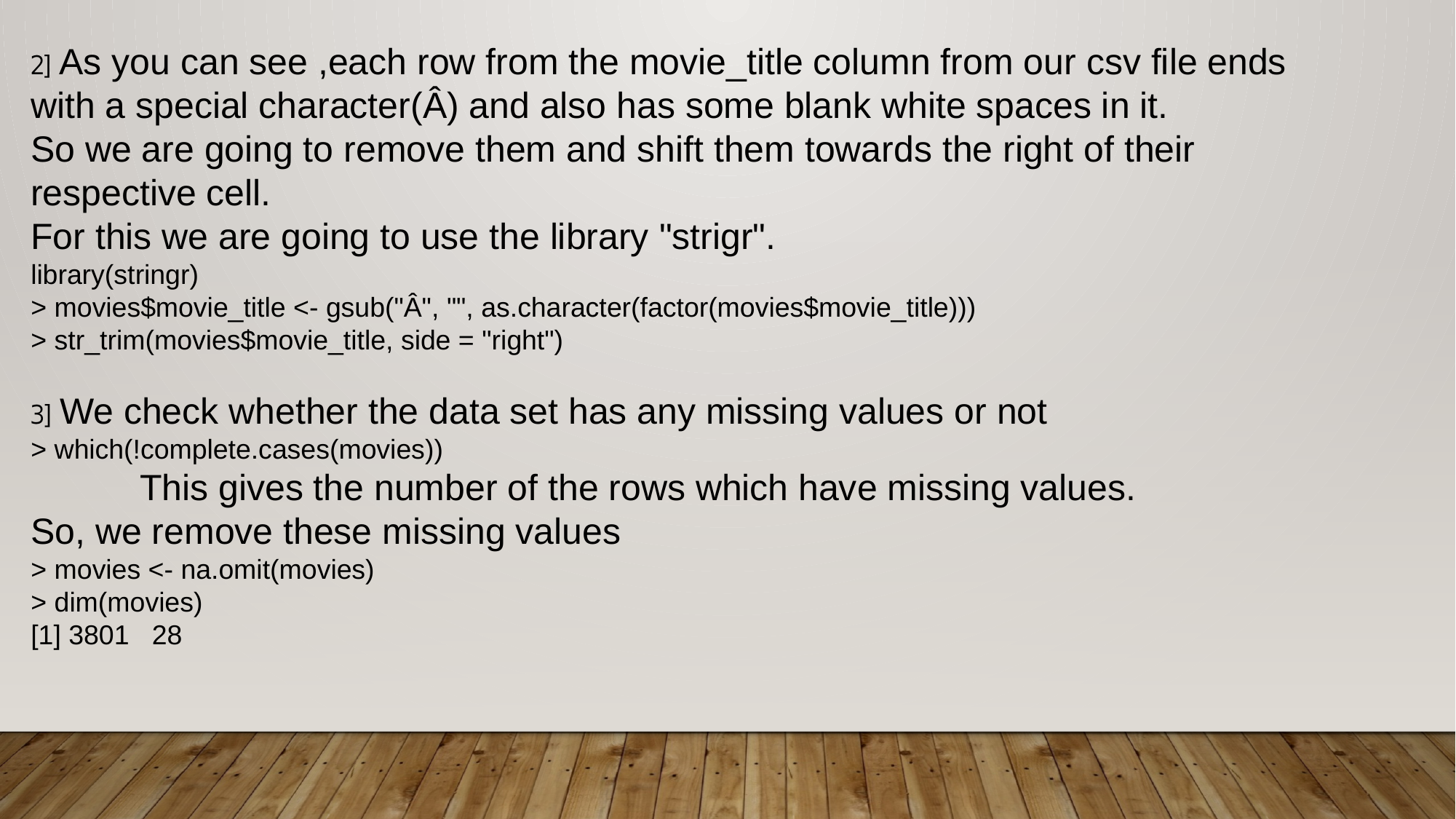

2] As you can see ,each row from the movie_title column from our csv file ends with a special character(Â) and also has some blank white spaces in it.
So we are going to remove them and shift them towards the right of their respective cell.
For this we are going to use the library "strigr".
library(stringr)
> movies$movie_title <- gsub("Â", "", as.character(factor(movies$movie_title)))
> str_trim(movies$movie_title, side = "right")

3] We check whether the data set has any missing values or not
> which(!complete.cases(movies))
	This gives the number of the rows which have missing values.
So, we remove these missing values
> movies <- na.omit(movies)
> dim(movies)
[1] 3801   28